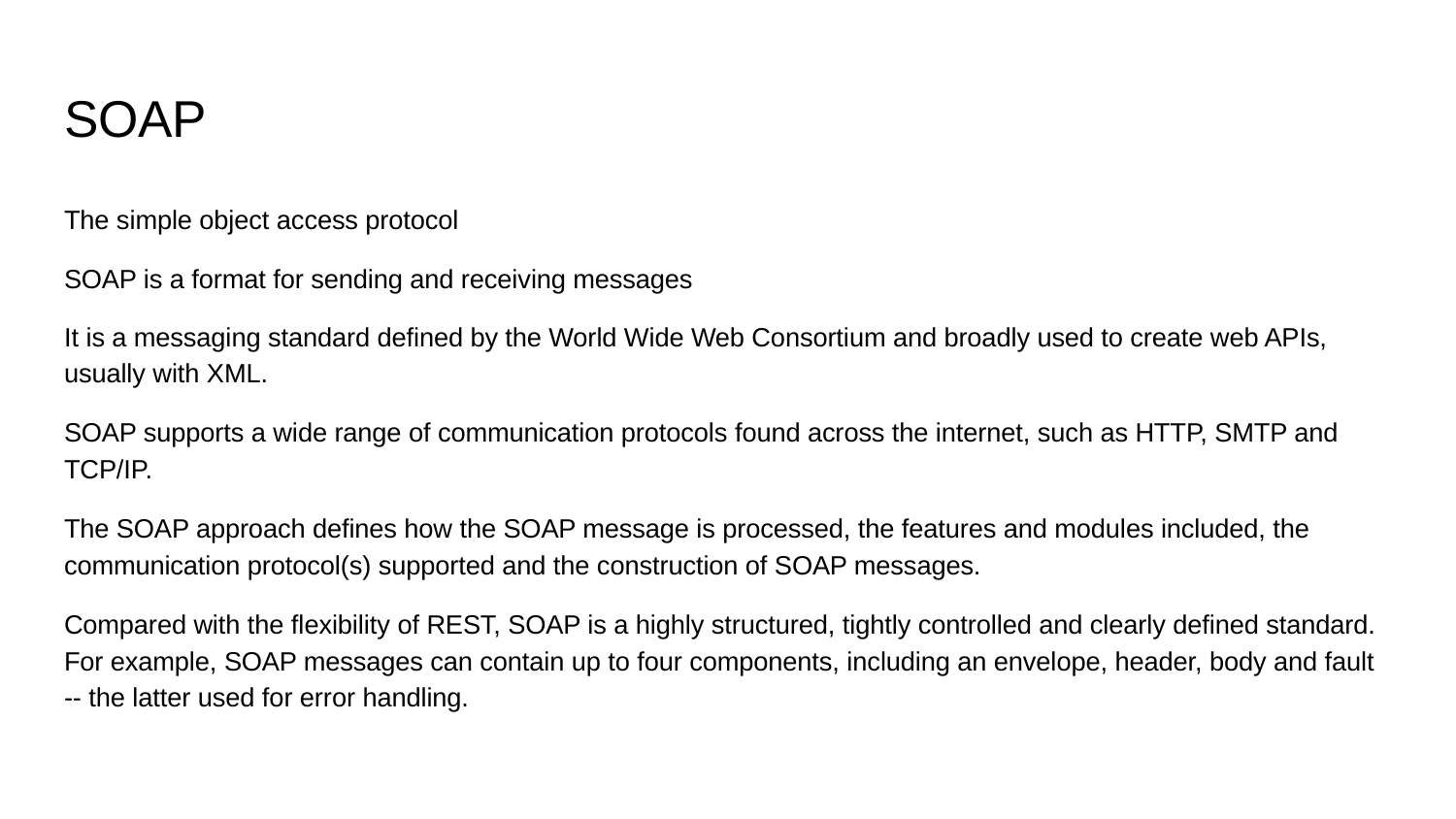

# SOAP
The simple object access protocol
SOAP is a format for sending and receiving messages
It is a messaging standard defined by the World Wide Web Consortium and broadly used to create web APIs, usually with XML.
SOAP supports a wide range of communication protocols found across the internet, such as HTTP, SMTP and TCP/IP.
The SOAP approach defines how the SOAP message is processed, the features and modules included, the communication protocol(s) supported and the construction of SOAP messages.
Compared with the flexibility of REST, SOAP is a highly structured, tightly controlled and clearly defined standard. For example, SOAP messages can contain up to four components, including an envelope, header, body and fault -- the latter used for error handling.